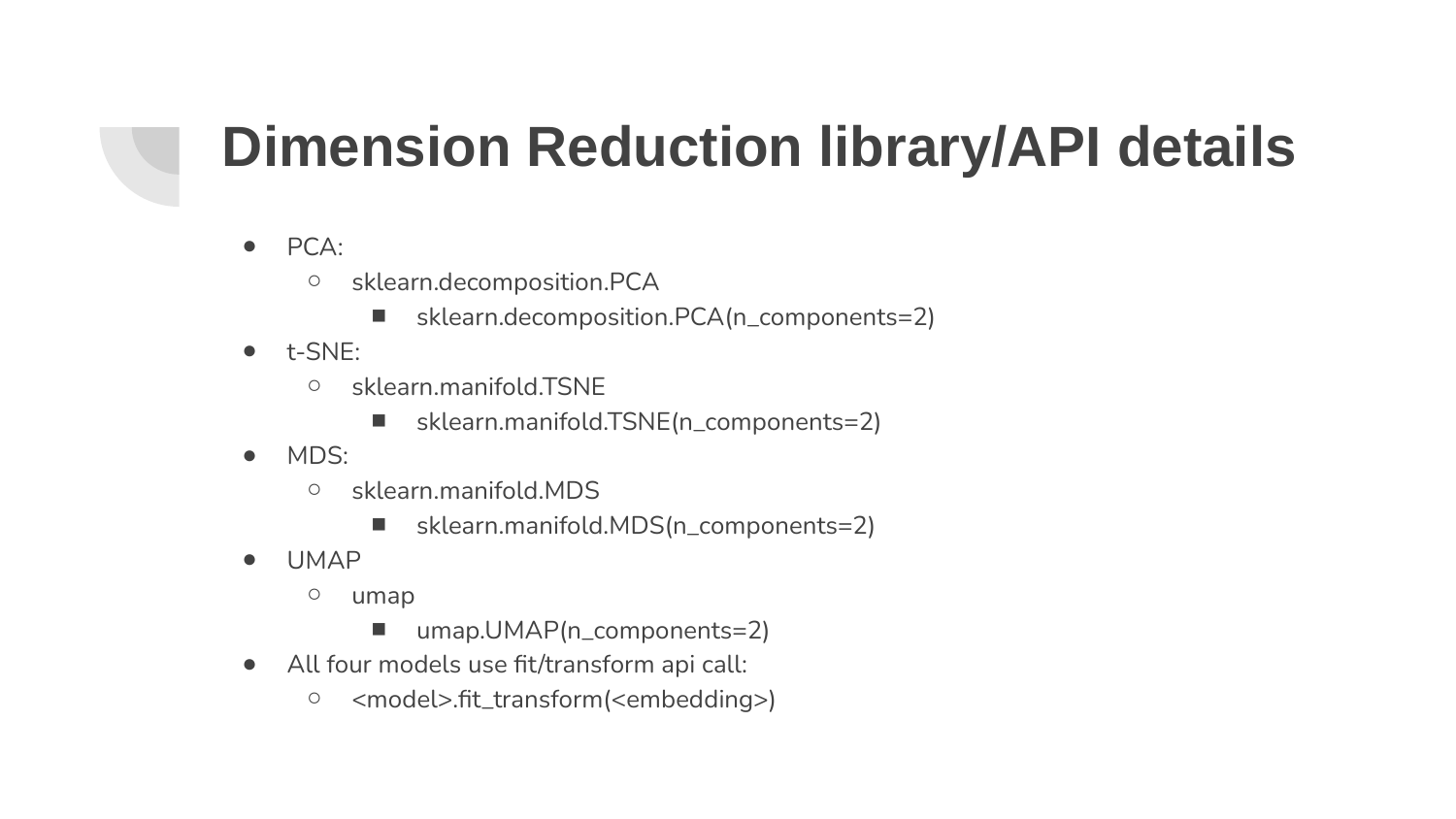

# Dimension Reduction library/API details
PCA:
sklearn.decomposition.PCA
sklearn.decomposition.PCA(n_components=2)
t-SNE:
sklearn.manifold.TSNE
sklearn.manifold.TSNE(n_components=2)
MDS:
sklearn.manifold.MDS
sklearn.manifold.MDS(n_components=2)
UMAP
umap
umap.UMAP(n_components=2)
All four models use fit/transform api call:
<model>.fit_transform(<embedding>)